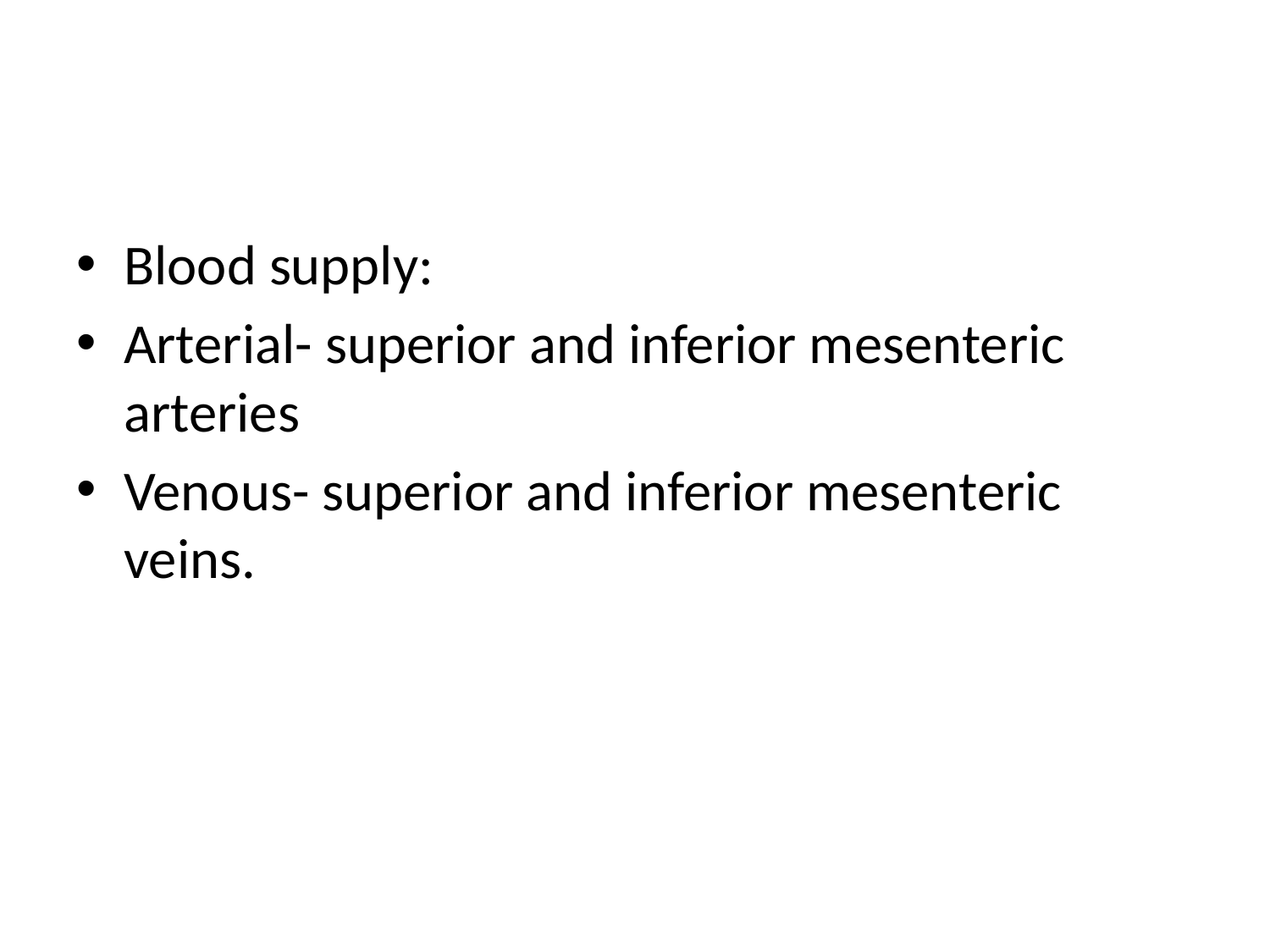

#
Blood supply:
Arterial- superior and inferior mesenteric arteries
Venous- superior and inferior mesenteric veins.